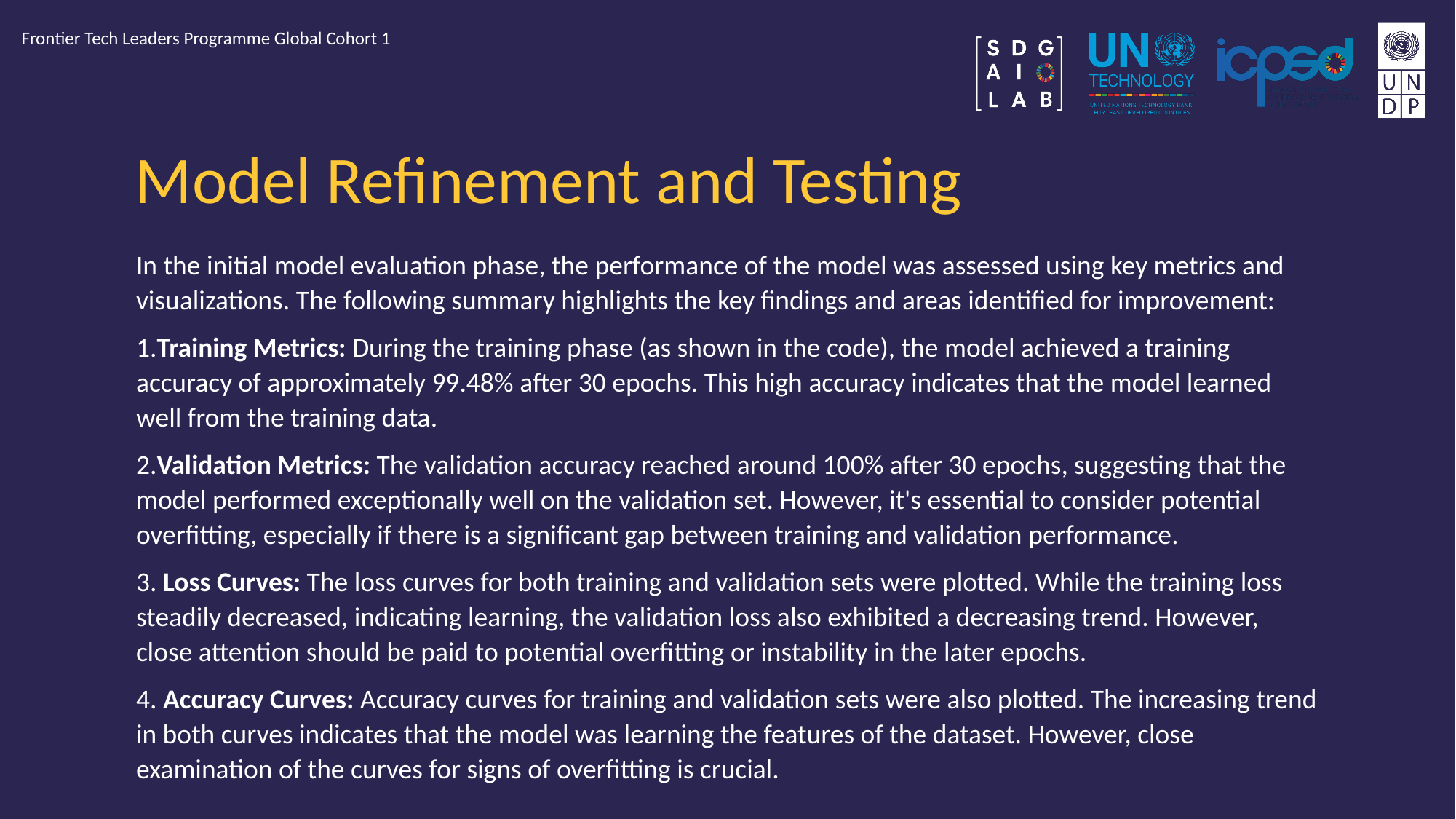

Frontier Tech Leaders Programme Global Cohort 1
# Model Refinement and Testing
In the initial model evaluation phase, the performance of the model was assessed using key metrics and visualizations. The following summary highlights the key findings and areas identified for improvement:
1.Training Metrics: During the training phase (as shown in the code), the model achieved a training accuracy of approximately 99.48% after 30 epochs. This high accuracy indicates that the model learned well from the training data.
2.Validation Metrics: The validation accuracy reached around 100% after 30 epochs, suggesting that the model performed exceptionally well on the validation set. However, it's essential to consider potential overfitting, especially if there is a significant gap between training and validation performance.
3. Loss Curves: The loss curves for both training and validation sets were plotted. While the training loss steadily decreased, indicating learning, the validation loss also exhibited a decreasing trend. However, close attention should be paid to potential overfitting or instability in the later epochs.
4. Accuracy Curves: Accuracy curves for training and validation sets were also plotted. The increasing trend in both curves indicates that the model was learning the features of the dataset. However, close examination of the curves for signs of overfitting is crucial.